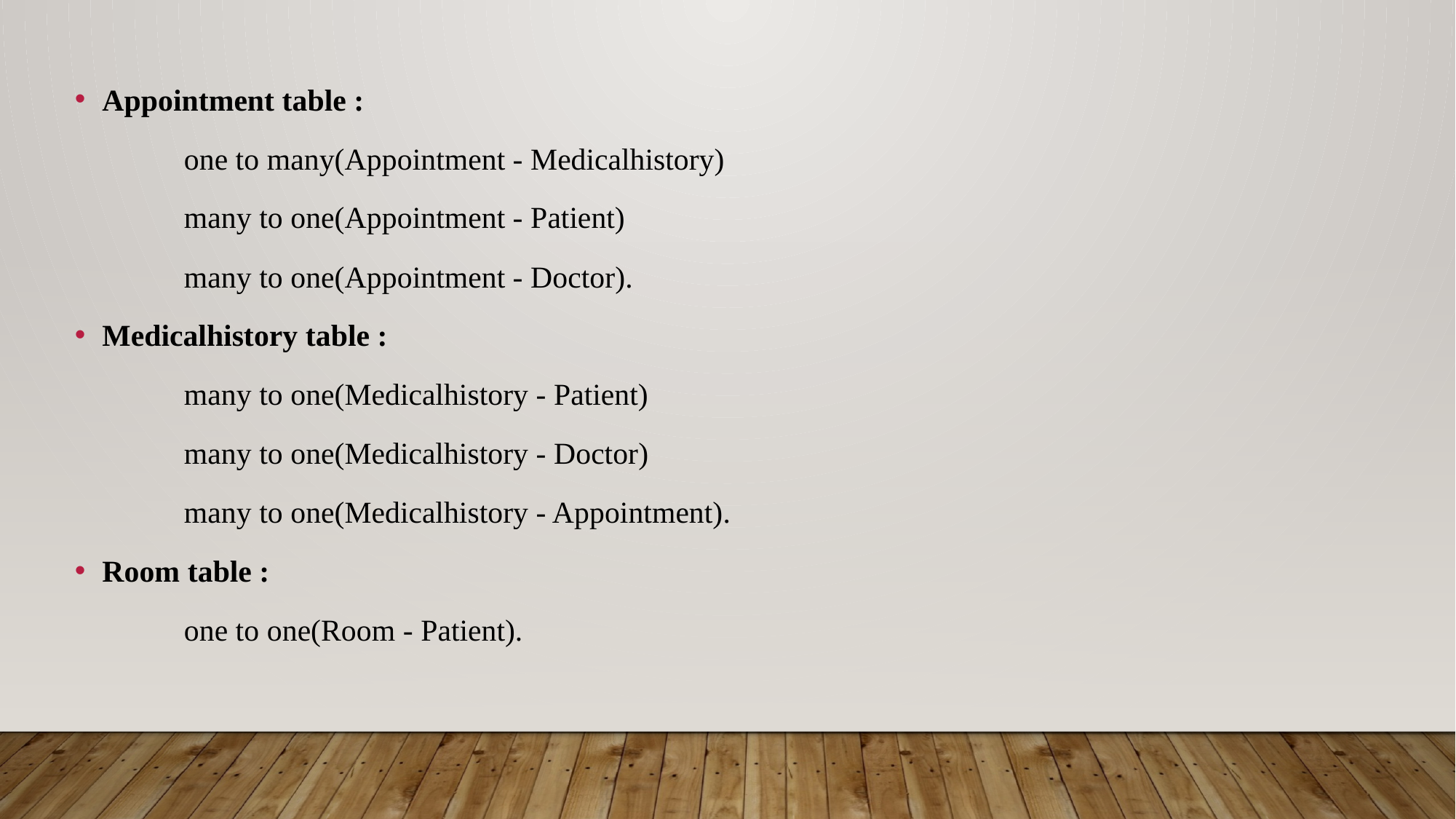

Appointment table :
	one to many(Appointment - Medicalhistory)
	many to one(Appointment - Patient)
	many to one(Appointment - Doctor).
Medicalhistory table :
	many to one(Medicalhistory - Patient)
	many to one(Medicalhistory - Doctor)
	many to one(Medicalhistory - Appointment).
Room table :
	one to one(Room - Patient).